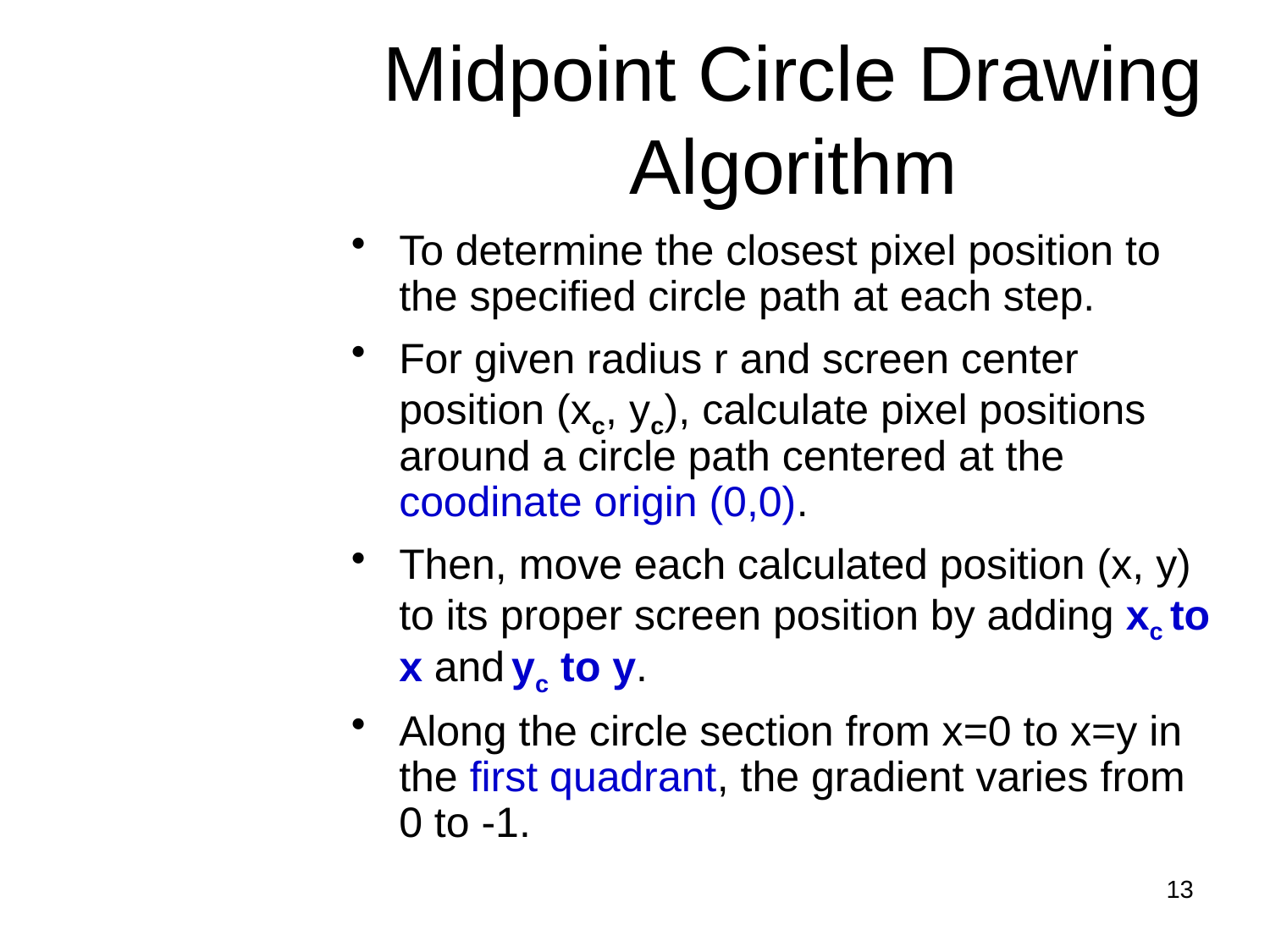

# Midpoint Circle Drawing Algorithm
To determine the closest pixel position to the specified circle path at each step.
For given radius r and screen center position (xc, yc), calculate pixel positions around a circle path centered at the coodinate origin (0,0).
Then, move each calculated position (x, y) to its proper screen position by adding xc to x and yc to y.
Along the circle section from x=0 to x=y in the first quadrant, the gradient varies from 0 to -1.
13